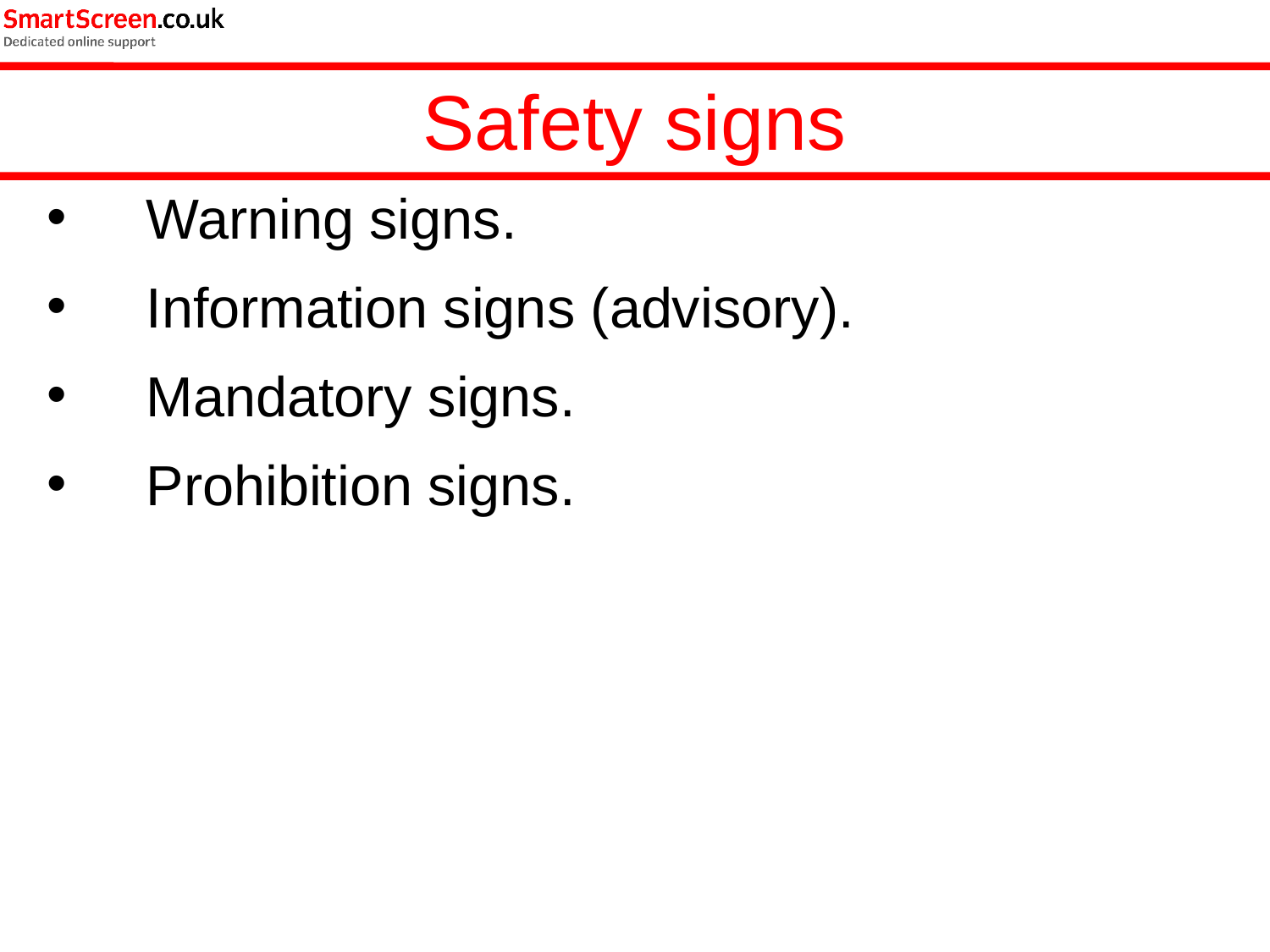

Safety signs
Warning signs.
Information signs (advisory).
Mandatory signs.
Prohibition signs.